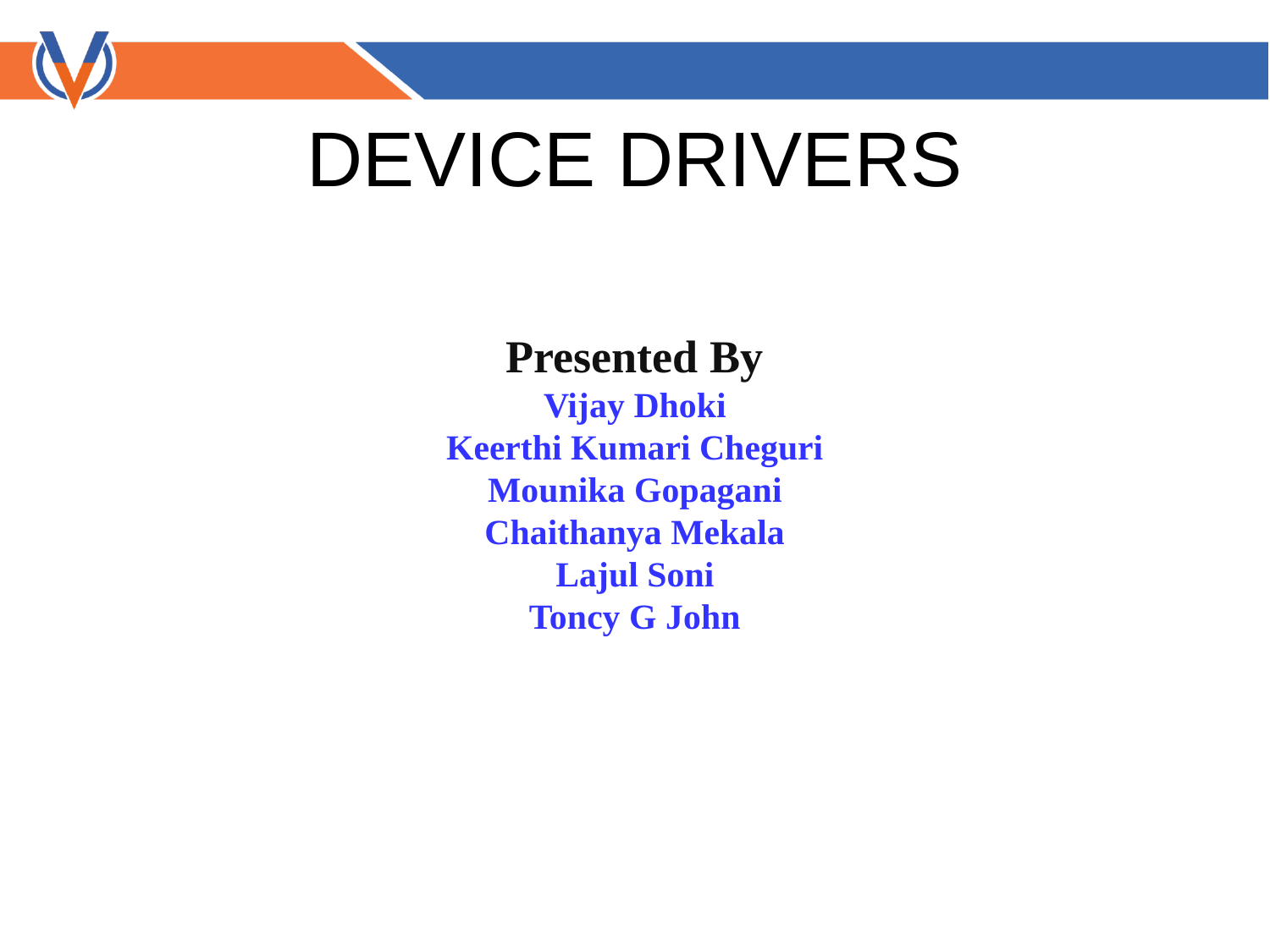

DEVICE DRIVERS
Presented By
Vijay Dhoki
Keerthi Kumari Cheguri
Mounika Gopagani
Chaithanya Mekala
Lajul Soni
Toncy G John